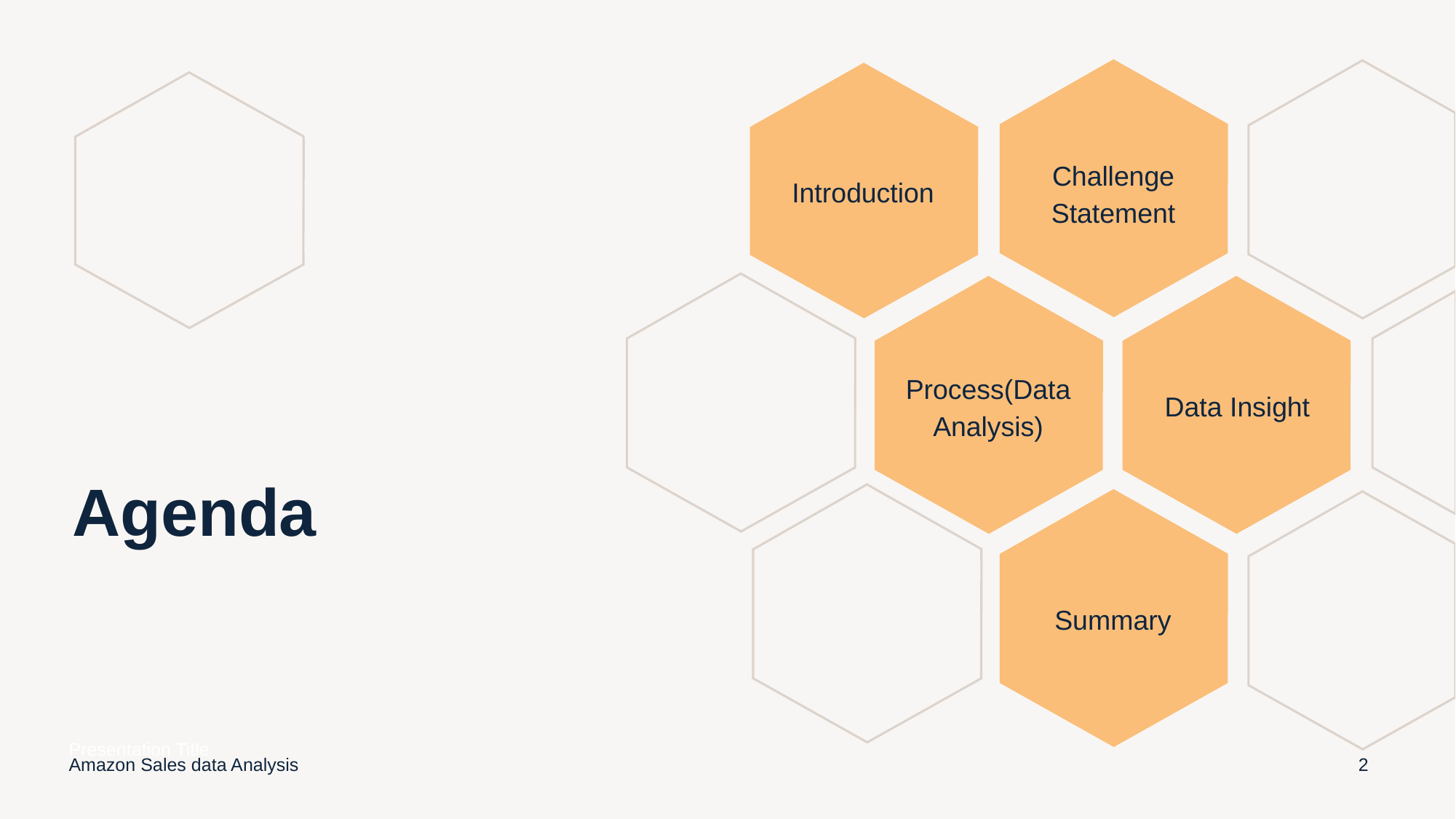

Introduction
Challenge Statement
Data Insight
Process(Data Analysis)
# Agenda
Summary
Presentation Title
Amazon Sales data Analysis
2